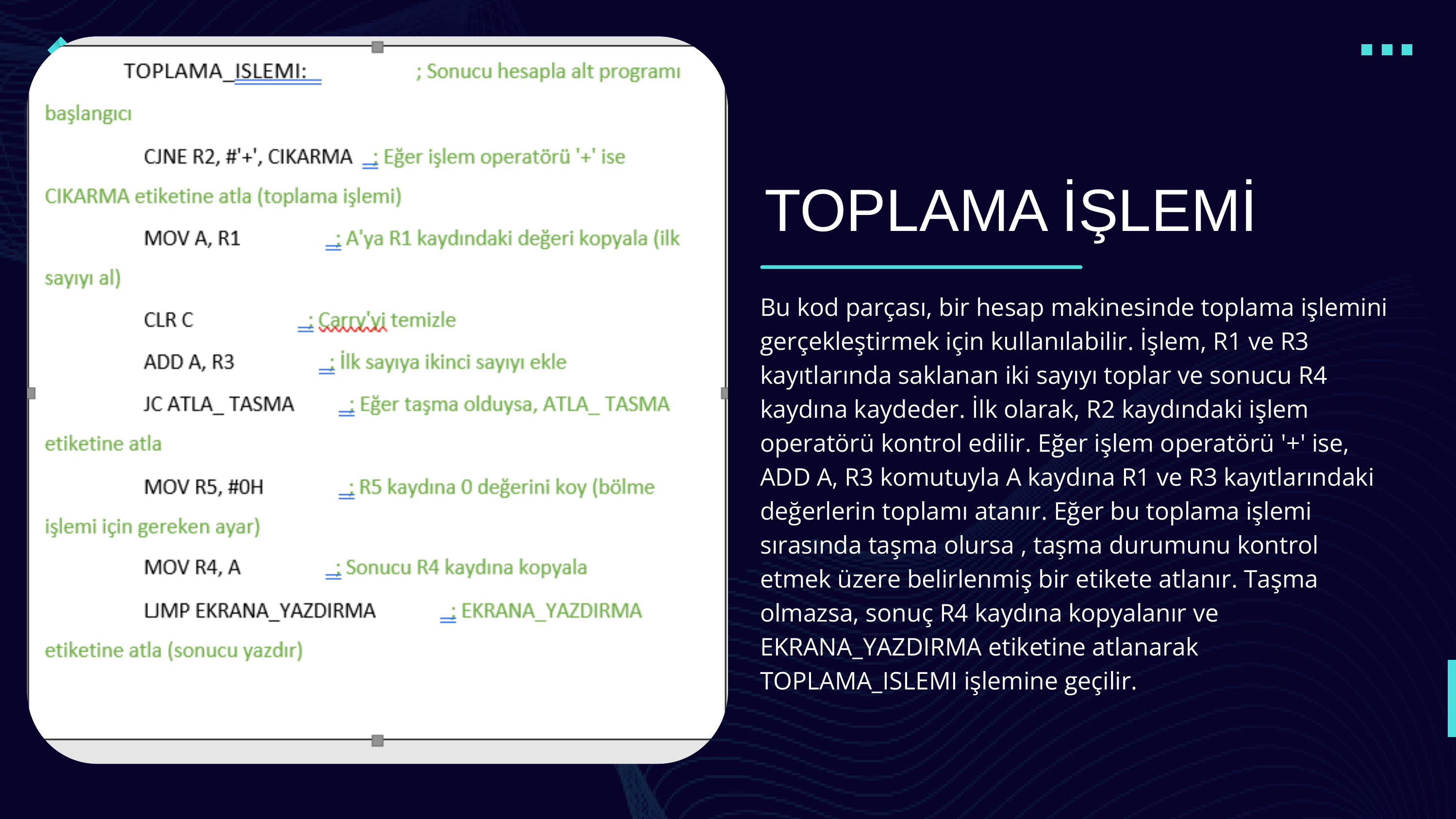

TOPLAMA İŞLEMİ

Bu kod parçası, bir hesap makinesinde toplama işlemini gerçekleştirmek için kullanılabilir. İşlem, R1 ve R3 kayıtlarında saklanan iki sayıyı toplar ve sonucu R4 kaydına kaydeder. İlk olarak, R2 kaydındaki işlem operatörü kontrol edilir. Eğer işlem operatörü '+' ise, ADD A, R3 komutuyla A kaydına R1 ve R3 kayıtlarındaki değerlerin toplamı atanır. Eğer bu toplama işlemi sırasında taşma olursa , taşma durumunu kontrol etmek üzere belirlenmiş bir etikete atlanır. Taşma olmazsa, sonuç R4 kaydına kopyalanır ve EKRANA_YAZDIRMA etiketine atlanarak TOPLAMA_ISLEMI işlemine geçilir.